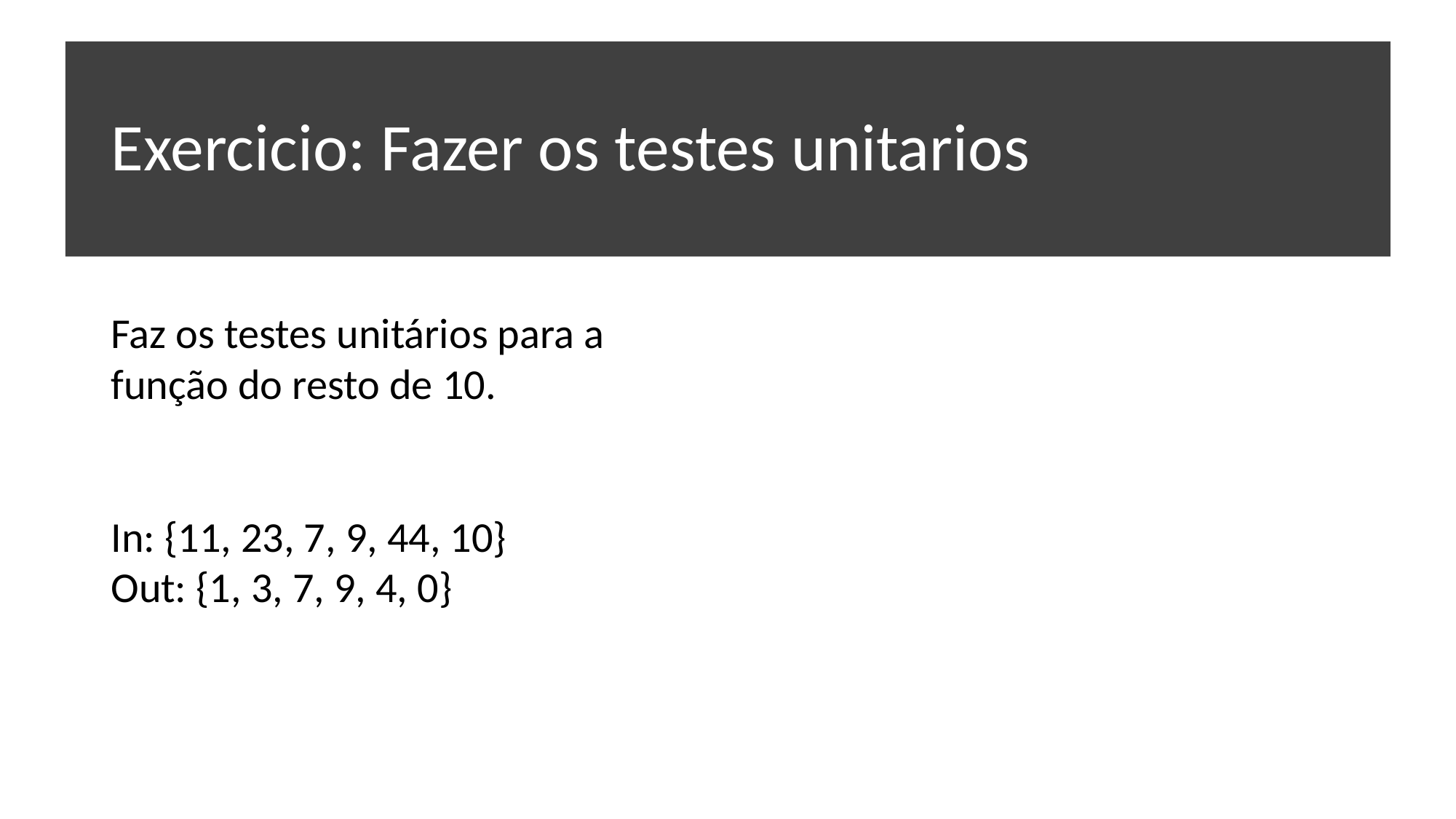

# Exercicio: Fazer os testes unitarios
Faz os testes unitários para a função do resto de 10.

In: {11, 23, 7, 9, 44, 10}
Out: {1, 3, 7, 9, 4, 0}